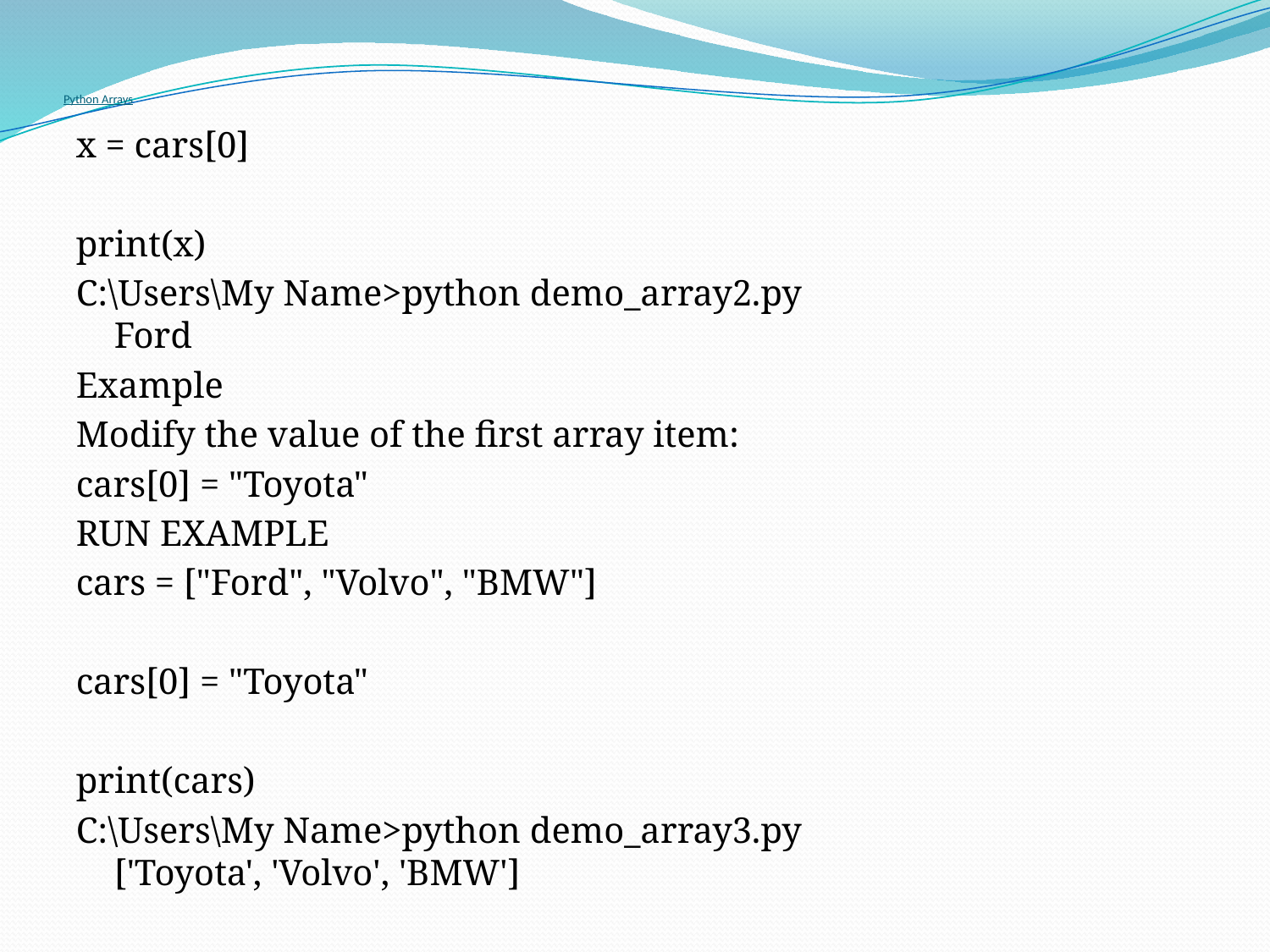

# Python Arrays
x = cars[0]

print(x)
C:\Users\My Name>python demo_array2.py
Ford
Example
Modify the value of the first array item:
cars[0] = "Toyota"
RUN EXAMPLE
cars = ["Ford", "Volvo", "BMW"]

cars[0] = "Toyota"

print(cars)
C:\Users\My Name>python demo_array3.py
['Toyota', 'Volvo', 'BMW']